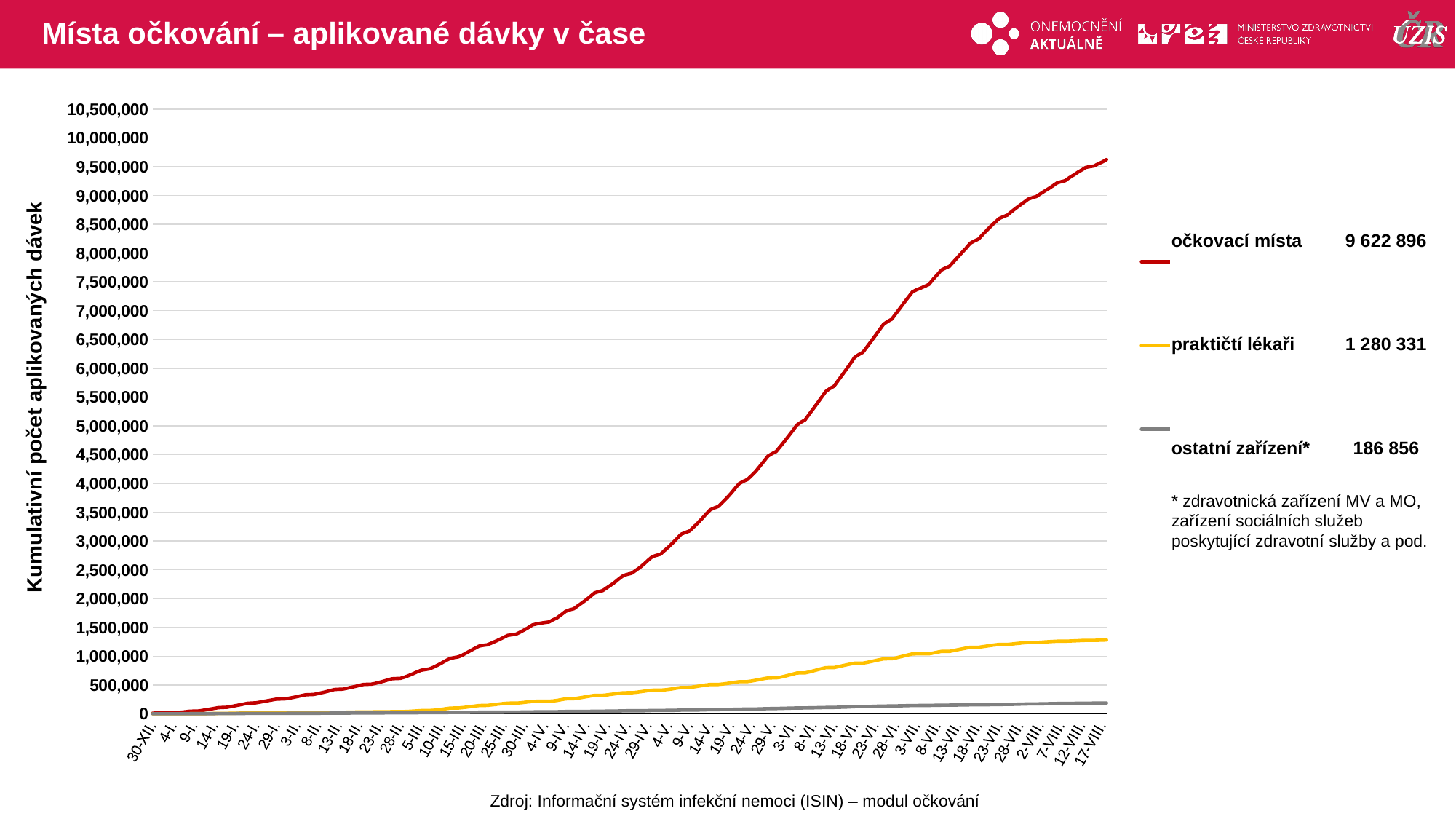

# Místa očkování – aplikované dávky v čase

### Chart

| Category | očkovací místa | praktičtí lékaři | ostatní zařízení |
|---|---|---|---|
| 30-XII. | 10347.0 | 5.0 | 163.0 |
| 31-XII. | 11630.0 | 6.0 | 184.0 |
| 1-I. | 11891.0 | 8.0 | 184.0 |
| 2-I. | 13047.0 | 10.0 | 298.0 |
| 3-I. | 13882.0 | 10.0 | 381.0 |
| 4-I. | 17429.0 | 14.0 | 424.0 |
| 5-I. | 21851.0 | 15.0 | 502.0 |
| 6-I. | 27608.0 | 49.0 | 546.0 |
| 7-I. | 35252.0 | 300.0 | 610.0 |
| 8-I. | 44183.0 | 1157.0 | 791.0 |
| 9-I. | 45951.0 | 1332.0 | 866.0 |
| 10-I. | 47673.0 | 1332.0 | 903.0 |
| 11-I. | 57057.0 | 1697.0 | 970.0 |
| 12-I. | 69474.0 | 2302.0 | 1349.0 |
| 13-I. | 81689.0 | 3069.0 | 1860.0 |
| 14-I. | 94717.0 | 4546.0 | 2545.0 |
| 15-I. | 106711.0 | 6054.0 | 3000.0 |
| 16-I. | 109296.0 | 6486.0 | 3361.0 |
| 17-I. | 112267.0 | 6754.0 | 3361.0 |
| 18-I. | 125170.0 | 7736.0 | 3761.0 |
| 19-I. | 139092.0 | 8646.0 | 4191.0 |
| 20-I. | 152566.0 | 10649.0 | 4983.0 |
| 21-I. | 167620.0 | 12116.0 | 5788.0 |
| 22-I. | 182078.0 | 13172.0 | 6126.0 |
| 23-I. | 186171.0 | 13243.0 | 6126.0 |
| 24-I. | 189133.0 | 13373.0 | 6145.0 |
| 25-I. | 201293.0 | 13637.0 | 6303.0 |
| 26-I. | 215219.0 | 13915.0 | 6577.0 |
| 27-I. | 228277.0 | 14141.0 | 6805.0 |
| 28-I. | 240999.0 | 14360.0 | 7026.0 |
| 29-I. | 254273.0 | 14938.0 | 7227.0 |
| 30-I. | 255894.0 | 15034.0 | 7323.0 |
| 31-I. | 257730.0 | 15035.0 | 7366.0 |
| 1-II. | 269074.0 | 15422.0 | 7498.0 |
| 2-II. | 282551.0 | 16036.0 | 7736.0 |
| 3-II. | 297220.0 | 16548.0 | 7924.0 |
| 4-II. | 313777.0 | 17594.0 | 8155.0 |
| 5-II. | 328812.0 | 18436.0 | 8358.0 |
| 6-II. | 331992.0 | 18437.0 | 8358.0 |
| 7-II. | 335153.0 | 18601.0 | 8359.0 |
| 8-II. | 349554.0 | 19407.0 | 8568.0 |
| 9-II. | 365266.0 | 20247.0 | 8993.0 |
| 10-II. | 382248.0 | 21246.0 | 9680.0 |
| 11-II. | 401523.0 | 23504.0 | 10595.0 |
| 12-II. | 420344.0 | 25332.0 | 11338.0 |
| 13-II. | 424366.0 | 25779.0 | 11431.0 |
| 14-II. | 426711.0 | 25799.0 | 11431.0 |
| 15-II. | 441535.0 | 26430.0 | 11685.0 |
| 16-II. | 457629.0 | 27515.0 | 12242.0 |
| 17-II. | 472639.0 | 29471.0 | 13216.0 |
| 18-II. | 490541.0 | 30973.0 | 14114.0 |
| 19-II. | 508158.0 | 32045.0 | 14555.0 |
| 20-II. | 511058.0 | 32278.0 | 14561.0 |
| 21-II. | 513126.0 | 32311.0 | 14577.0 |
| 22-II. | 528287.0 | 32846.0 | 14977.0 |
| 23-II. | 546972.0 | 33667.0 | 15306.0 |
| 24-II. | 565976.0 | 34153.0 | 15654.0 |
| 25-II. | 587743.0 | 35341.0 | 16168.0 |
| 26-II. | 607630.0 | 36514.0 | 16560.0 |
| 27-II. | 610923.0 | 36760.0 | 16570.0 |
| 28-II. | 613737.0 | 36831.0 | 16571.0 |
| 1-III. | 634588.0 | 38770.0 | 16690.0 |
| 2-III. | 662263.0 | 41406.0 | 17071.0 |
| 3-III. | 692627.0 | 45769.0 | 17591.0 |
| 4-III. | 725014.0 | 50581.0 | 18193.0 |
| 5-III. | 754305.0 | 54786.0 | 18801.0 |
| 6-III. | 765934.0 | 56072.0 | 18823.0 |
| 7-III. | 777687.0 | 56448.0 | 18918.0 |
| 8-III. | 807338.0 | 60859.0 | 19276.0 |
| 9-III. | 842639.0 | 67746.0 | 19614.0 |
| 10-III. | 880849.0 | 76968.0 | 20248.0 |
| 11-III. | 922574.0 | 87152.0 | 21346.0 |
| 12-III. | 958509.0 | 97315.0 | 22318.0 |
| 13-III. | 974223.0 | 99484.0 | 22751.0 |
| 14-III. | 986881.0 | 99887.0 | 22891.0 |
| 15-III. | 1016759.0 | 106362.0 | 23579.0 |
| 16-III. | 1057099.0 | 114649.0 | 24248.0 |
| 17-III. | 1095343.0 | 123623.0 | 24894.0 |
| 18-III. | 1134990.0 | 133408.0 | 25680.0 |
| 19-III. | 1173237.0 | 142404.0 | 26341.0 |
| 20-III. | 1187591.0 | 144734.0 | 26753.0 |
| 21-III. | 1196110.0 | 145077.0 | 26813.0 |
| 22-III. | 1225578.0 | 152349.0 | 26903.0 |
| 23-III. | 1256720.0 | 160889.0 | 27033.0 |
| 24-III. | 1289987.0 | 169596.0 | 27510.0 |
| 25-III. | 1325193.0 | 177651.0 | 28314.0 |
| 26-III. | 1360249.0 | 183662.0 | 29423.0 |
| 27-III. | 1372110.0 | 184733.0 | 29719.0 |
| 28-III. | 1381587.0 | 184858.0 | 29775.0 |
| 29-III. | 1416748.0 | 189274.0 | 29848.0 |
| 30-III. | 1455438.0 | 197094.0 | 30045.0 |
| 31-III. | 1496250.0 | 205778.0 | 30544.0 |
| 1-IV. | 1542715.0 | 214779.0 | 32514.0 |
| 2-IV. | 1559769.0 | 216248.0 | 33590.0 |
| 3-IV. | 1573038.0 | 216670.0 | 34366.0 |
| 4-IV. | 1584132.0 | 216678.0 | 34518.0 |
| 5-IV. | 1593534.0 | 216770.0 | 34522.0 |
| 6-IV. | 1632964.0 | 221972.0 | 35105.0 |
| 7-IV. | 1668224.0 | 231646.0 | 35587.0 |
| 8-IV. | 1722482.0 | 244869.0 | 37397.0 |
| 9-IV. | 1777149.0 | 257774.0 | 39034.0 |
| 10-IV. | 1804398.0 | 260602.0 | 39567.0 |
| 11-IV. | 1823585.0 | 261071.0 | 39628.0 |
| 12-IV. | 1875942.0 | 271195.0 | 40135.0 |
| 13-IV. | 1926060.0 | 282834.0 | 40348.0 |
| 14-IV. | 1979006.0 | 295219.0 | 40999.0 |
| 15-IV. | 2038420.0 | 308160.0 | 41975.0 |
| 16-IV. | 2097115.0 | 318326.0 | 43173.0 |
| 17-IV. | 2120850.0 | 319013.0 | 44335.0 |
| 18-IV. | 2138111.0 | 319193.0 | 44780.0 |
| 19-IV. | 2187964.0 | 327167.0 | 46186.0 |
| 20-IV. | 2235679.0 | 336444.0 | 47073.0 |
| 21-IV. | 2287583.0 | 346010.0 | 47506.0 |
| 22-IV. | 2347255.0 | 356313.0 | 49242.0 |
| 23-IV. | 2399811.0 | 363817.0 | 50830.0 |
| 24-IV. | 2421349.0 | 364547.0 | 51545.0 |
| 25-IV. | 2439698.0 | 364749.0 | 51618.0 |
| 26-IV. | 2488934.0 | 371733.0 | 51908.0 |
| 27-IV. | 2539540.0 | 380747.0 | 52418.0 |
| 28-IV. | 2600183.0 | 390771.0 | 52930.0 |
| 29-IV. | 2666558.0 | 401787.0 | 55195.0 |
| 30-IV. | 2728339.0 | 408747.0 | 57025.0 |
| 1-V. | 2750158.0 | 409235.0 | 57285.0 |
| 2-V. | 2770874.0 | 409379.0 | 57511.0 |
| 3-V. | 2836018.0 | 414876.0 | 57962.0 |
| 4-V. | 2900617.0 | 423009.0 | 58317.0 |
| 5-V. | 2969896.0 | 433593.0 | 58898.0 |
| 6-V. | 3044558.0 | 445742.0 | 61035.0 |
| 7-V. | 3117968.0 | 455258.0 | 63365.0 |
| 8-V. | 3147516.0 | 456055.0 | 63967.0 |
| 9-V. | 3172479.0 | 456350.0 | 64033.0 |
| 10-V. | 3240617.0 | 465497.0 | 64864.0 |
| 11-V. | 3311462.0 | 476834.0 | 65644.0 |
| 12-V. | 3386310.0 | 487891.0 | 66934.0 |
| 13-V. | 3464474.0 | 498858.0 | 69337.0 |
| 14-V. | 3540636.0 | 507148.0 | 70842.0 |
| 15-V. | 3573177.0 | 507966.0 | 71401.0 |
| 16-V. | 3599535.0 | 508158.0 | 71763.0 |
| 17-V. | 3669737.0 | 515085.0 | 72855.0 |
| 18-V. | 3742915.0 | 524562.0 | 74032.0 |
| 19-V. | 3822396.0 | 534540.0 | 75773.0 |
| 20-V. | 3909169.0 | 546283.0 | 77852.0 |
| 21-V. | 3992683.0 | 556020.0 | 79501.0 |
| 22-V. | 4034218.0 | 557190.0 | 79972.0 |
| 23-V. | 4064713.0 | 557409.0 | 80495.0 |
| 24-V. | 4132960.0 | 567454.0 | 81444.0 |
| 25-V. | 4204536.0 | 580421.0 | 82532.0 |
| 26-V. | 4292541.0 | 593999.0 | 84100.0 |
| 27-V. | 4381463.0 | 608722.0 | 86859.0 |
| 28-V. | 4472789.0 | 620935.0 | 89246.0 |
| 29-V. | 4516665.0 | 622177.0 | 90145.0 |
| 30-V. | 4552438.0 | 622416.0 | 90821.0 |
| 31-V. | 4640046.0 | 633637.0 | 93170.0 |
| 1-VI. | 4727718.0 | 649725.0 | 94394.0 |
| 2-VI. | 4821691.0 | 668020.0 | 96342.0 |
| 3-VI. | 4915715.0 | 687484.0 | 98299.0 |
| 4-VI. | 5011737.0 | 706374.0 | 100454.0 |
| 5-VI. | 5062087.0 | 708449.0 | 100764.0 |
| 6-VI. | 5103183.0 | 708918.0 | 101074.0 |
| 7-VI. | 5201626.0 | 725169.0 | 102401.0 |
| 8-VI. | 5297577.0 | 743880.0 | 103468.0 |
| 9-VI. | 5395664.0 | 763559.0 | 105445.0 |
| 10-VI. | 5496046.0 | 782765.0 | 107372.0 |
| 11-VI. | 5596239.0 | 799581.0 | 108828.0 |
| 12-VI. | 5646416.0 | 801292.0 | 109493.0 |
| 13-VI. | 5687764.0 | 801468.0 | 110236.0 |
| 14-VI. | 5785845.0 | 816202.0 | 112202.0 |
| 15-VI. | 5882681.0 | 832387.0 | 113805.0 |
| 16-VI. | 5982381.0 | 848542.0 | 116144.0 |
| 17-VI. | 6084007.0 | 863759.0 | 119350.0 |
| 18-VI. | 6187989.0 | 876832.0 | 122883.0 |
| 19-VI. | 6237123.0 | 877873.0 | 123578.0 |
| 20-VI. | 6277227.0 | 878164.0 | 124224.0 |
| 21-VI. | 6372342.0 | 891187.0 | 125524.0 |
| 22-VI. | 6468595.0 | 906497.0 | 127346.0 |
| 23-VI. | 6565496.0 | 922126.0 | 129693.0 |
| 24-VI. | 6664712.0 | 938307.0 | 132134.0 |
| 25-VI. | 6764299.0 | 952478.0 | 133602.0 |
| 26-VI. | 6812428.0 | 954252.0 | 134175.0 |
| 27-VI. | 6852094.0 | 954532.0 | 134692.0 |
| 28-VI. | 6948080.0 | 969409.0 | 135957.0 |
| 29-VI. | 7043035.0 | 986932.0 | 137566.0 |
| 30-VI. | 7140724.0 | 1004129.0 | 139502.0 |
| 1-VII. | 7232933.0 | 1022054.0 | 141262.0 |
| 2-VII. | 7325436.0 | 1038610.0 | 142740.0 |
| 3-VII. | 7362202.0 | 1039755.0 | 143291.0 |
| 4-VII. | 7390849.0 | 1039823.0 | 143809.0 |
| 5-VII. | 7422938.0 | 1039942.0 | 144174.0 |
| 6-VII. | 7455246.0 | 1040237.0 | 144441.0 |
| 7-VII. | 7543409.0 | 1053954.0 | 146094.0 |
| 8-VII. | 7622638.0 | 1068812.0 | 147332.0 |
| 9-VII. | 7703757.0 | 1082015.0 | 148399.0 |
| 10-VII. | 7740520.0 | 1082530.0 | 148902.0 |
| 11-VII. | 7770739.0 | 1083044.0 | 149427.0 |
| 12-VII. | 7850926.0 | 1096913.0 | 150401.0 |
| 13-VII. | 7929422.0 | 1111671.0 | 151085.0 |
| 14-VII. | 8009268.0 | 1125923.0 | 152600.0 |
| 15-VII. | 8086130.0 | 1140517.0 | 153720.0 |
| 16-VII. | 8170071.0 | 1153344.0 | 154662.0 |
| 17-VII. | 8209196.0 | 1153621.0 | 154834.0 |
| 18-VII. | 8242437.0 | 1153981.0 | 155012.0 |
| 19-VII. | 8320255.0 | 1163814.0 | 156030.0 |
| 20-VII. | 8394593.0 | 1174917.0 | 156847.0 |
| 21-VII. | 8466396.0 | 1185543.0 | 158136.0 |
| 22-VII. | 8533126.0 | 1195226.0 | 159166.0 |
| 23-VII. | 8598571.0 | 1203071.0 | 160309.0 |
| 24-VII. | 8631491.0 | 1203328.0 | 160776.0 |
| 25-VII. | 8658461.0 | 1203399.0 | 161122.0 |
| 26-VII. | 8719201.0 | 1209907.0 | 163039.0 |
| 27-VII. | 8775437.0 | 1217544.0 | 164852.0 |
| 28-VII. | 8829085.0 | 1224765.0 | 167073.0 |
| 29-VII. | 8880257.0 | 1231816.0 | 168434.0 |
| 30-VII. | 8934476.0 | 1237178.0 | 170671.0 |
| 31-VII. | 8960560.0 | 1237388.0 | 171095.0 |
| 1-VIII. | 8981469.0 | 1237456.0 | 171500.0 |
| 2-VIII. | 9030146.0 | 1241340.0 | 172166.0 |
| 3-VIII. | 9076026.0 | 1246131.0 | 173597.0 |
| 4-VIII. | 9119393.0 | 1250556.0 | 175385.0 |
| 5-VIII. | 9166147.0 | 1255231.0 | 176787.0 |
| 6-VIII. | 9217454.0 | 1259000.0 | 178121.0 |
| 7-VIII. | 9239002.0 | 1259138.0 | 178530.0 |
| 8-VIII. | 9257072.0 | 1259174.0 | 179108.0 |
| 9-VIII. | 9308399.0 | 1261900.0 | 180228.0 |
| 10-VIII. | 9353403.0 | 1265120.0 | 180884.0 |
| 11-VIII. | 9401116.0 | 1268176.0 | 182085.0 |
| 12-VIII. | 9442787.0 | 1271332.0 | 182886.0 |
| 13-VIII. | 9487617.0 | 1274030.0 | 183691.0 |
| 14-VIII. | 9499897.0 | 1274085.0 | 184187.0 |
| 15-VIII. | 9511813.0 | 1274116.0 | 184476.0 |
| 16-VIII. | 9550823.0 | 1276018.0 | 185162.0 |
| 17-VIII. | 9582364.0 | 1278196.0 | 185736.0 |
| 18-VIII. | 9622896.0 | 1280331.0 | 186856.0 |
| očkovací místa | 9 622 896 |
| --- | --- |
| praktičtí lékaři | 1 280 331 |
| ostatní zařízení\* | 186 856 |
Kumulativní počet aplikovaných dávek
* zdravotnická zařízení MV a MO, zařízení sociálních služeb poskytující zdravotní služby a pod.
Zdroj: Informační systém infekční nemoci (ISIN) – modul očkování